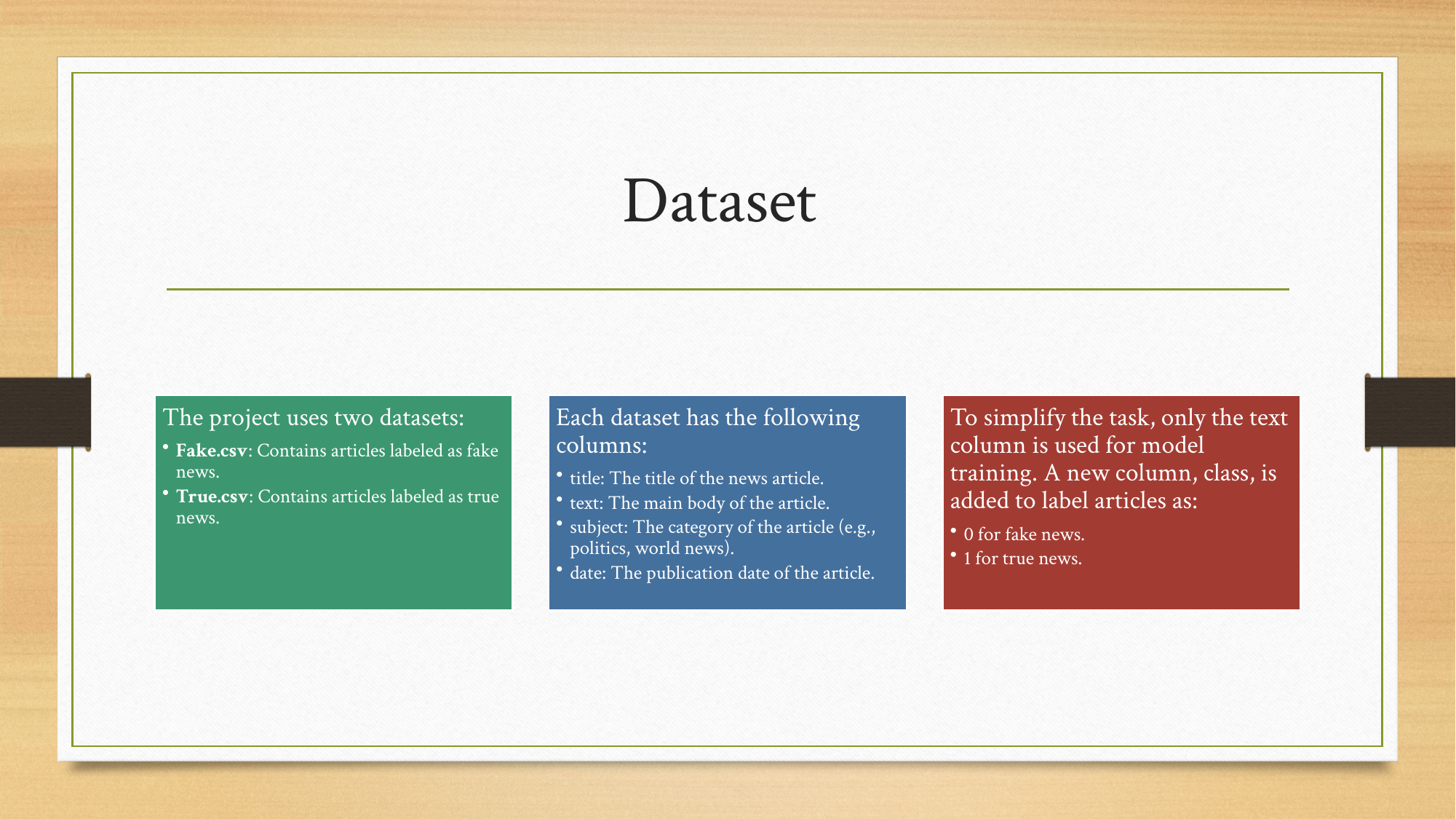

# Dataset
The project uses two datasets:
Fake.csv: Contains articles labeled as fake news.
True.csv: Contains articles labeled as true news.
Each dataset has the following columns:
title: The title of the news article.
text: The main body of the article.
subject: The category of the article (e.g., politics, world news).
date: The publication date of the article.
To simplify the task, only the text column is used for model training. A new column, class, is added to label articles as:
0 for fake news.
1 for true news.